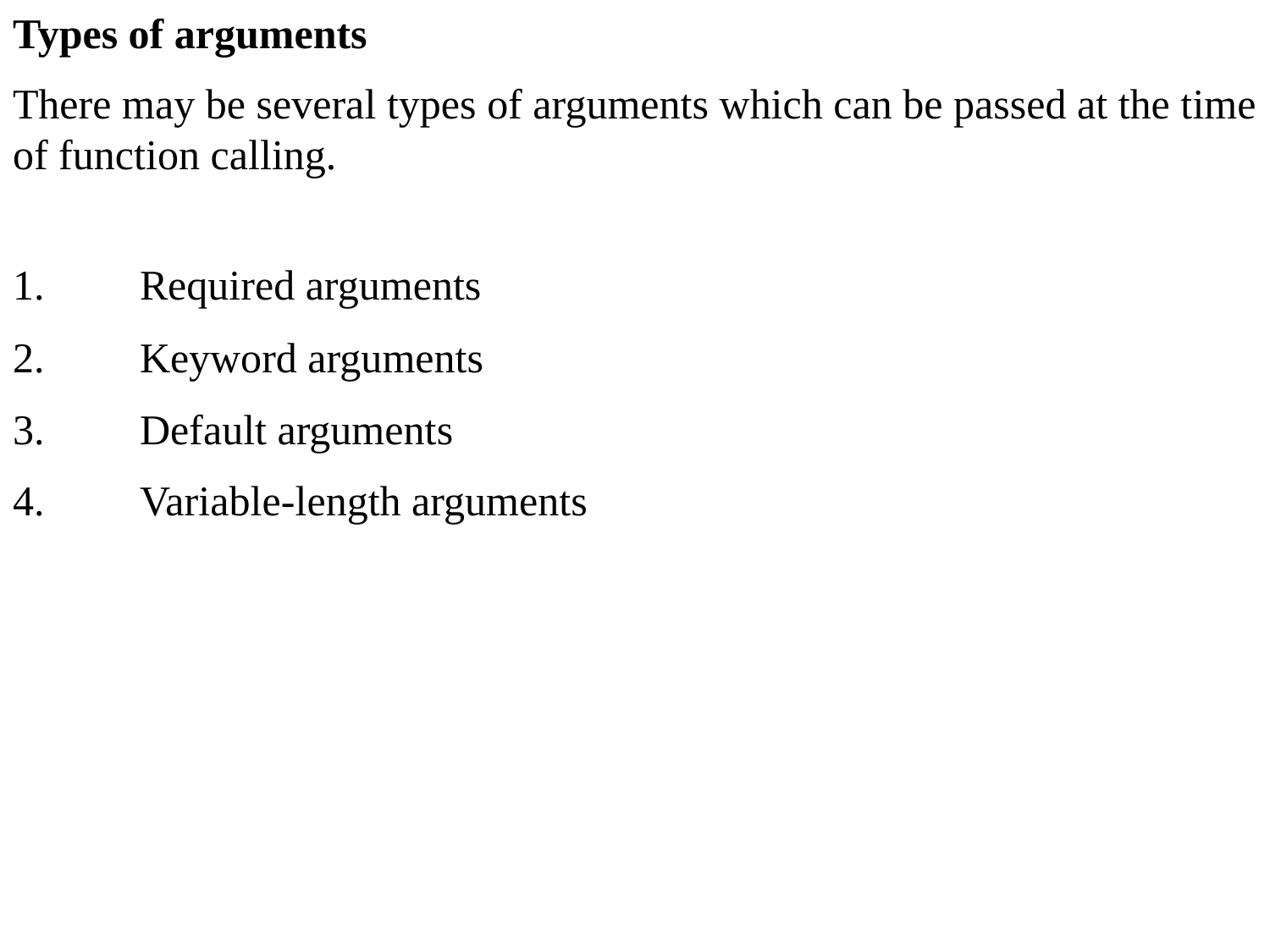

Types of arguments
There may be several types of arguments which can be passed at the time of function calling.

1.	Required arguments
2.	Keyword arguments
3.	Default arguments
4.	Variable-length arguments